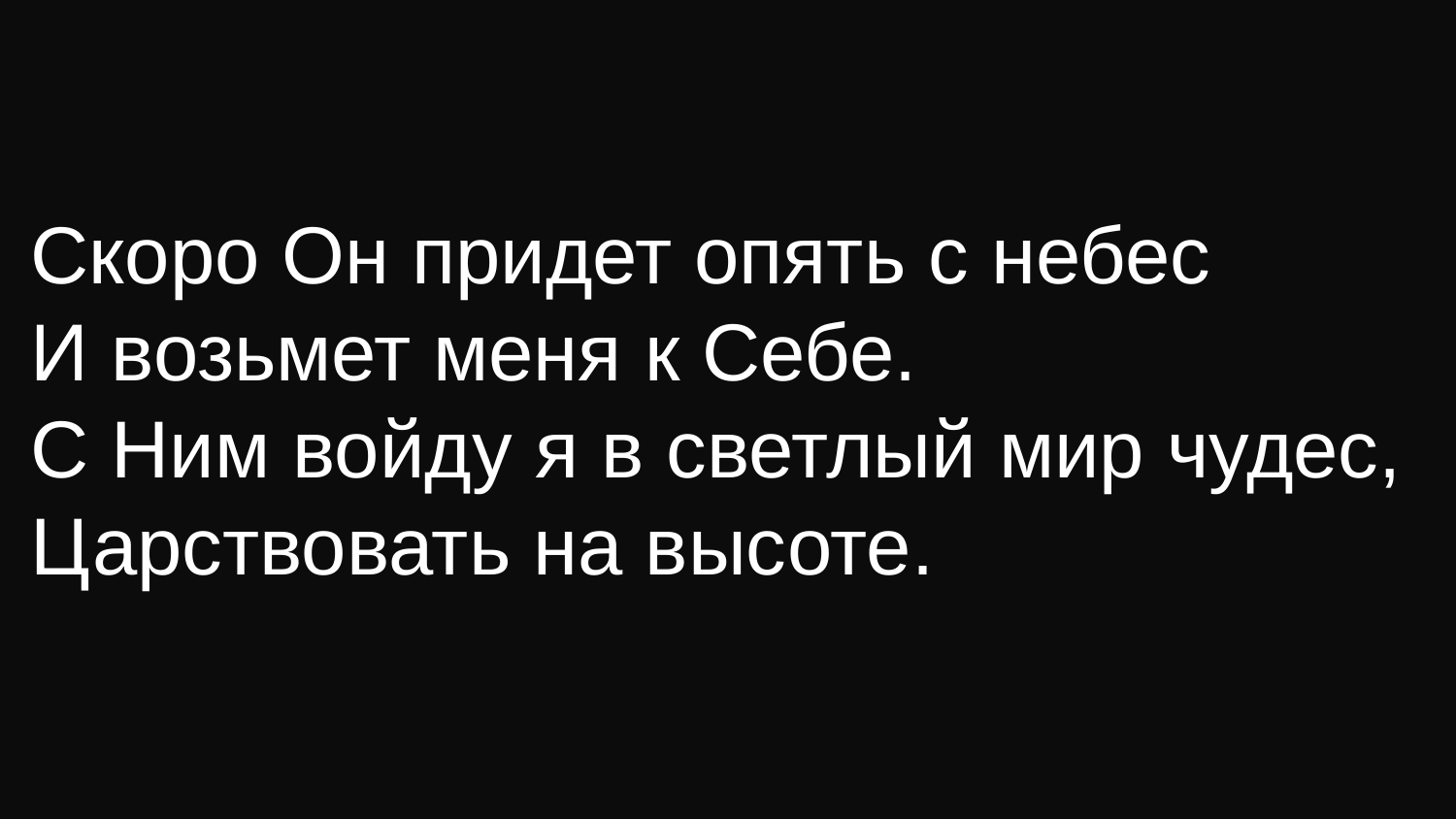

Скоро Он придет опять с небес
И возьмет меня к Себе.
С Ним войду я в светлый мир чудес,
Царствовать на высоте.